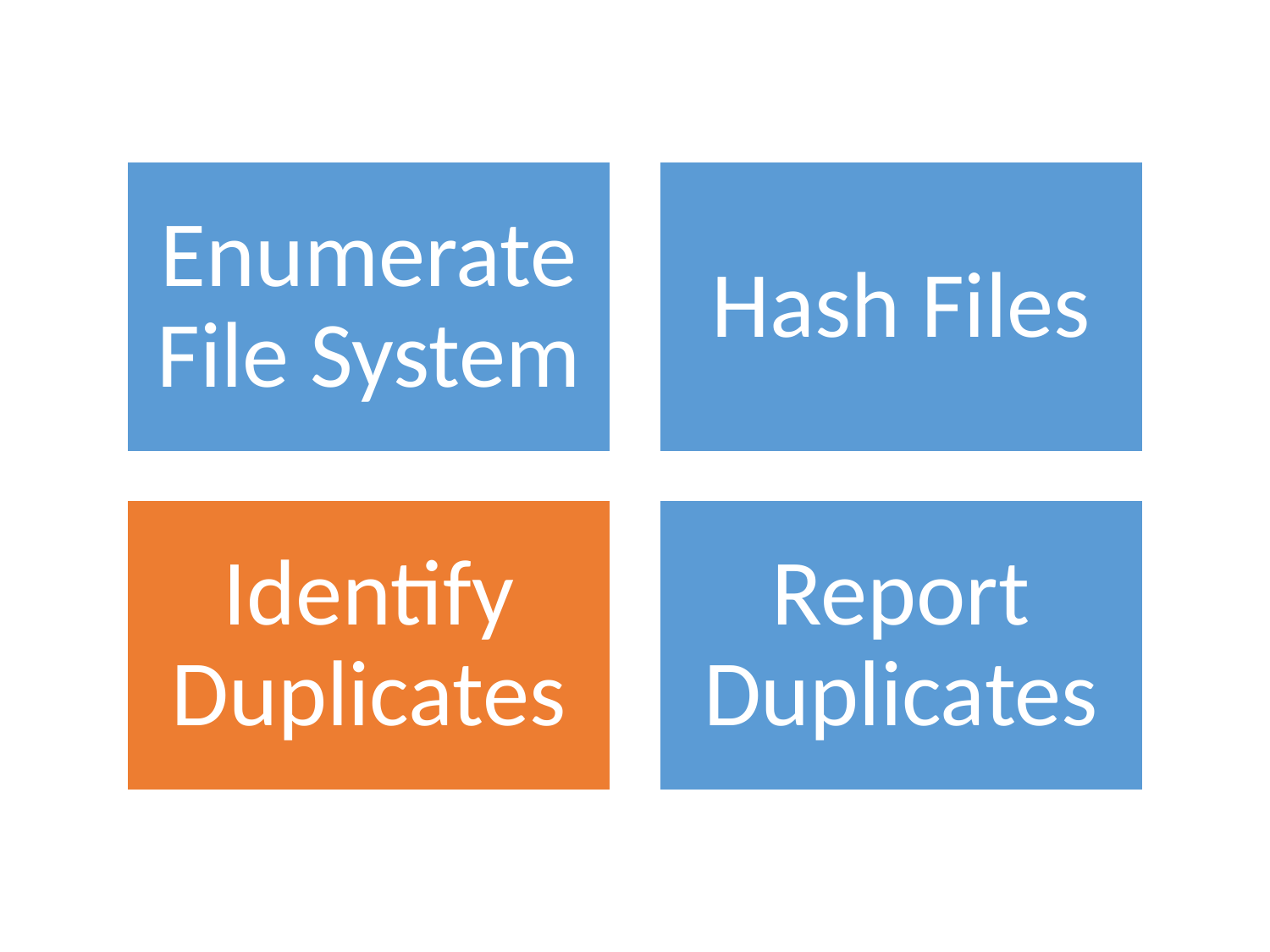

Enumerate File System
Hash Files
Identify Duplicates
Report Duplicates